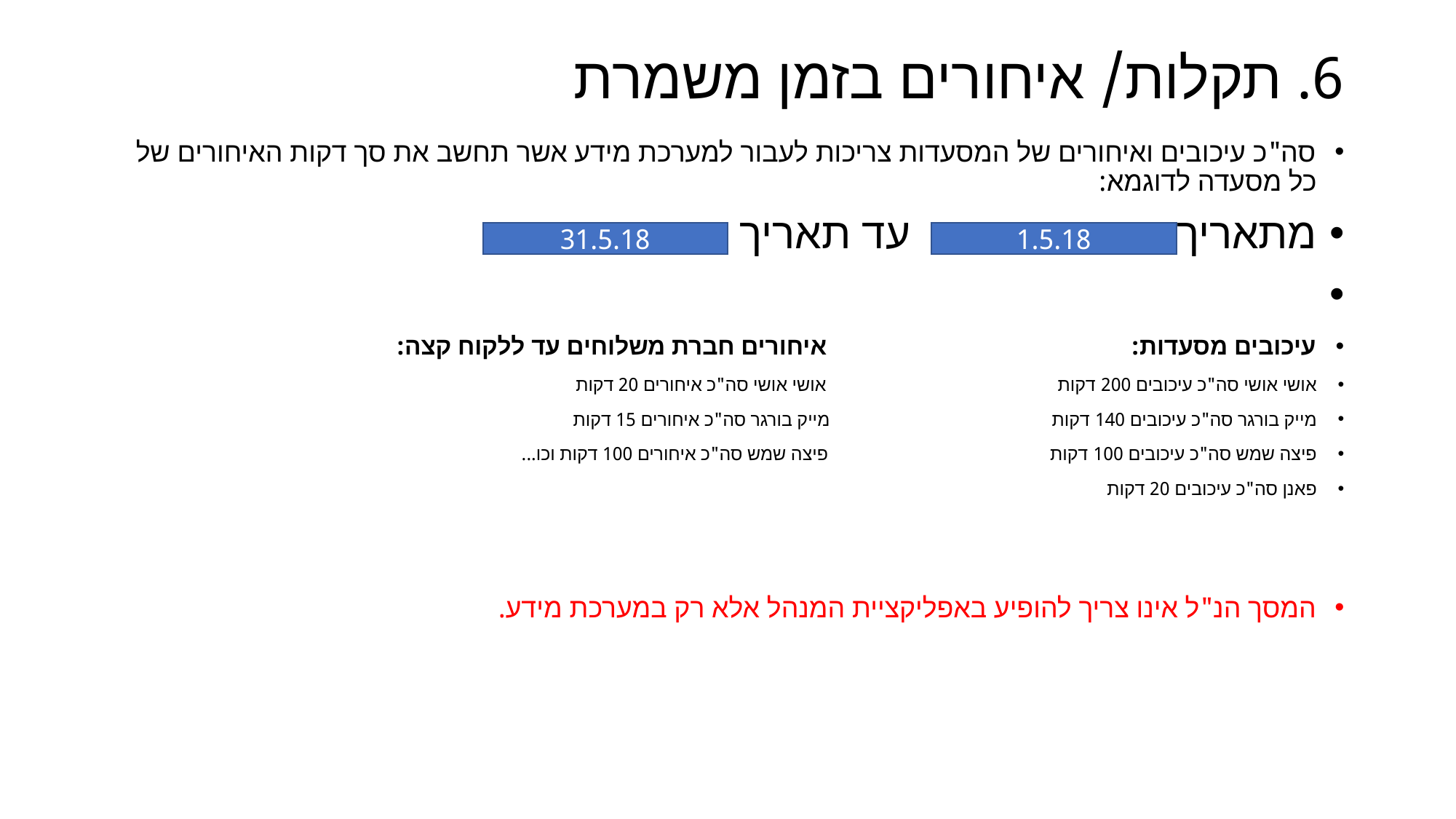

# 6. תקלות/ איחורים בזמן משמרת
סה"כ עיכובים ואיחורים של המסעדות צריכות לעבור למערכת מידע אשר תחשב את סך דקות האיחורים של כל מסעדה לדוגמא:
מתאריך                        עד תאריך

עיכובים מסעדות:                                                איחורים חברת משלוחים עד ללקוח קצה:
אושי אושי סה"כ עיכובים 200 דקות                                                 אושי אושי סה"כ איחורים 20 דקות
מייק בורגר סה"כ עיכובים 140 דקות                                               מייק בורגר סה"כ איחורים 15 דקות
פיצה שמש סה"כ עיכובים 100 דקות                                               פיצה שמש סה"כ איחורים 100 דקות וכו...
פאנן סה"כ עיכובים 20 דקות

המסך הנ"ל אינו צריך להופיע באפליקציית המנהל אלא רק במערכת מידע.
31.5.18
1.5.18